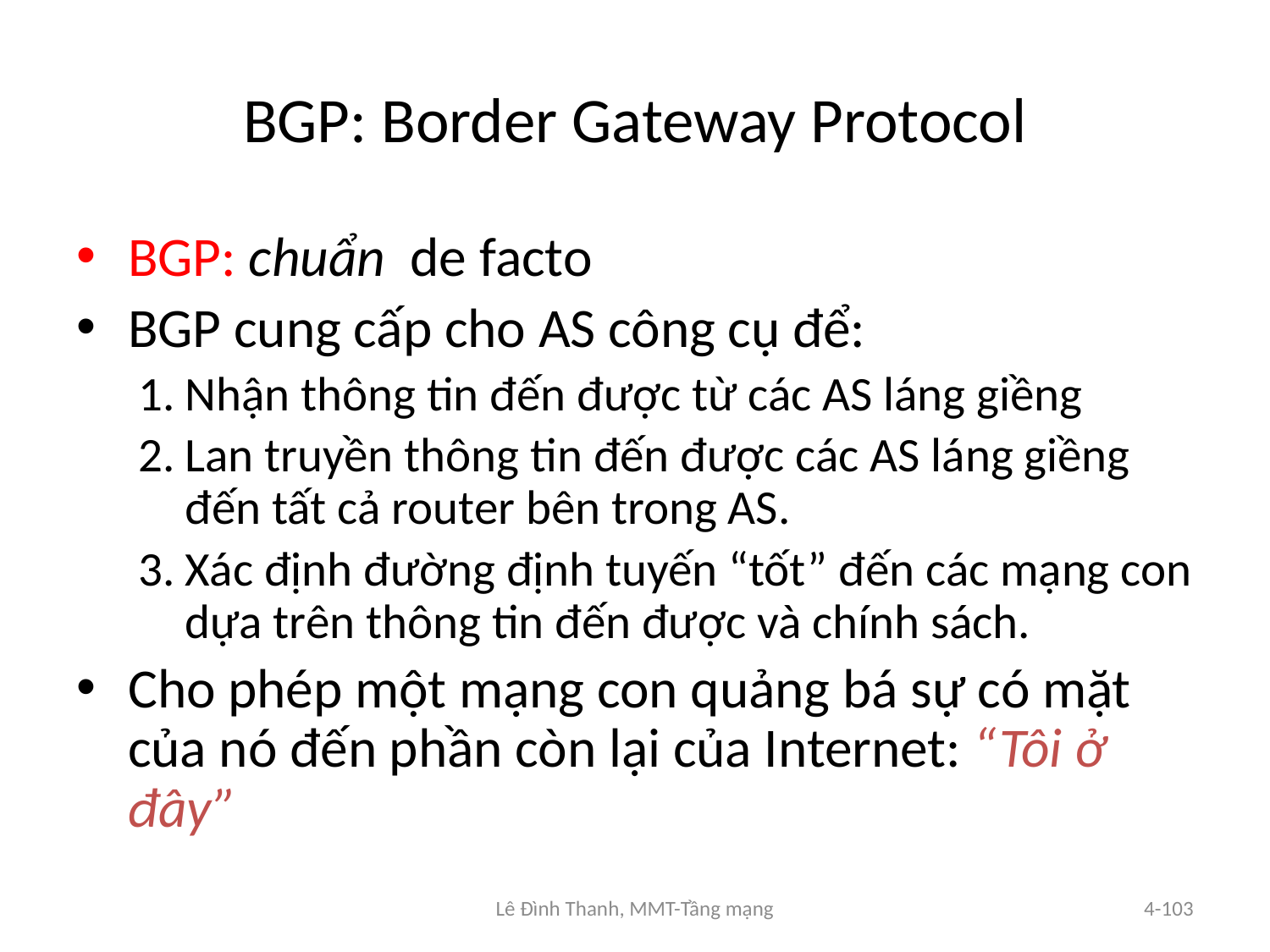

# BGP: Border Gateway Protocol
BGP: chuẩn  de facto
BGP cung cấp cho AS công cụ để:
Nhận thông tin đến được từ các AS láng giềng
Lan truyền thông tin đến được các AS láng giềng đến tất cả router bên trong AS.
Xác định đường định tuyến “tốt” đến các mạng con dựa trên thông tin đến được và chính sách.
Cho phép một mạng con quảng bá sự có mặt của nó đến phần còn lại của Internet: “Tôi ở đây”
Lê Đình Thanh, MMT-Tầng mạng
4-103